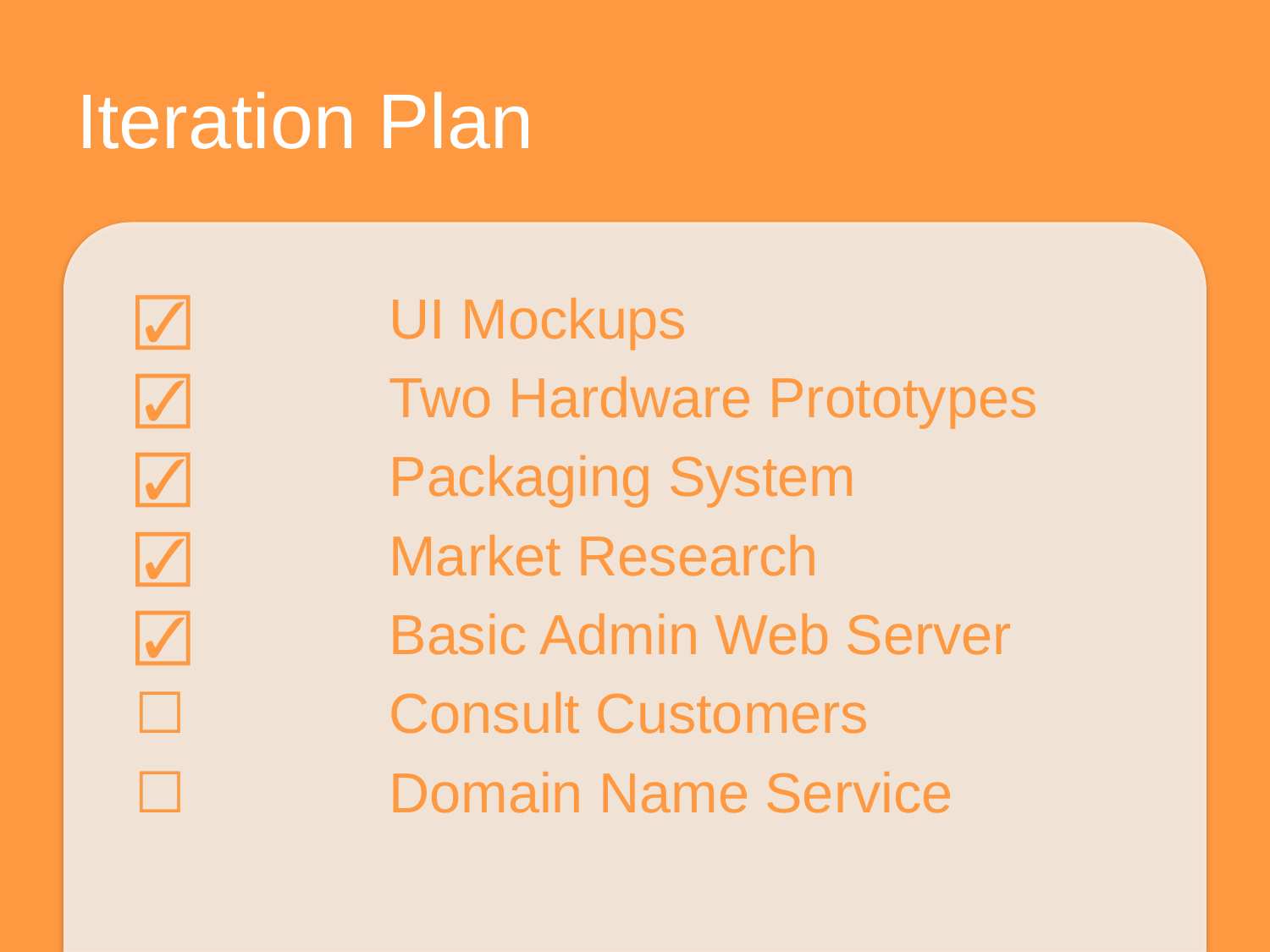

# Iteration Plan

☑︎		UI Mockups
☑︎		Two Hardware Prototypes
☑︎		Packaging System
☑︎		Market Research
☑︎		Basic Admin Web Server
☐		Consult Customers
☐		Domain Name Service